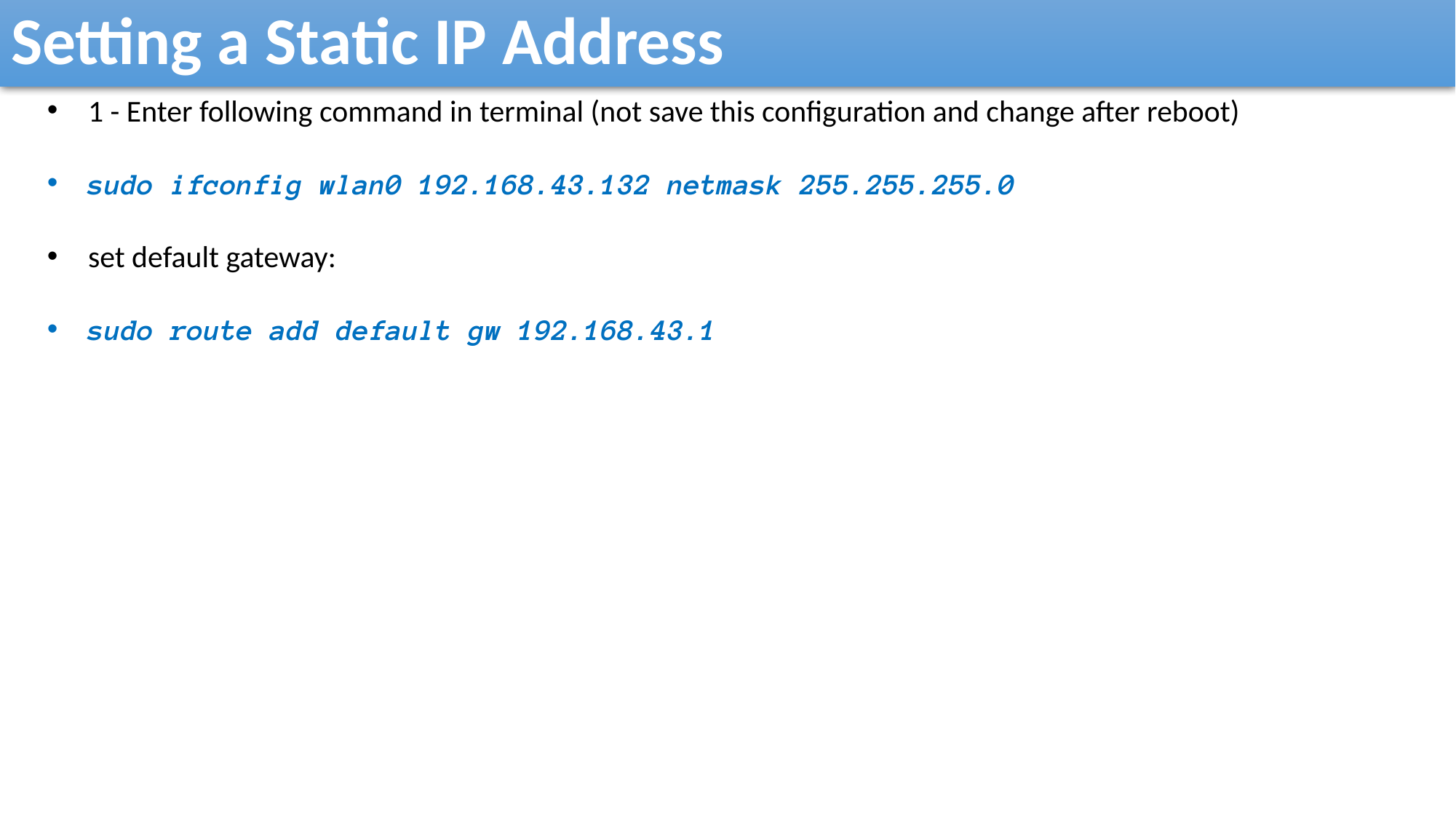

Setting a Static IP Address
1 - Enter following command in terminal (not save this configuration and change after reboot)

sudo ifconfig wlan0 192.168.43.132 netmask 255.255.255.0

set default gateway:

sudo route add default gw 192.168.43.1